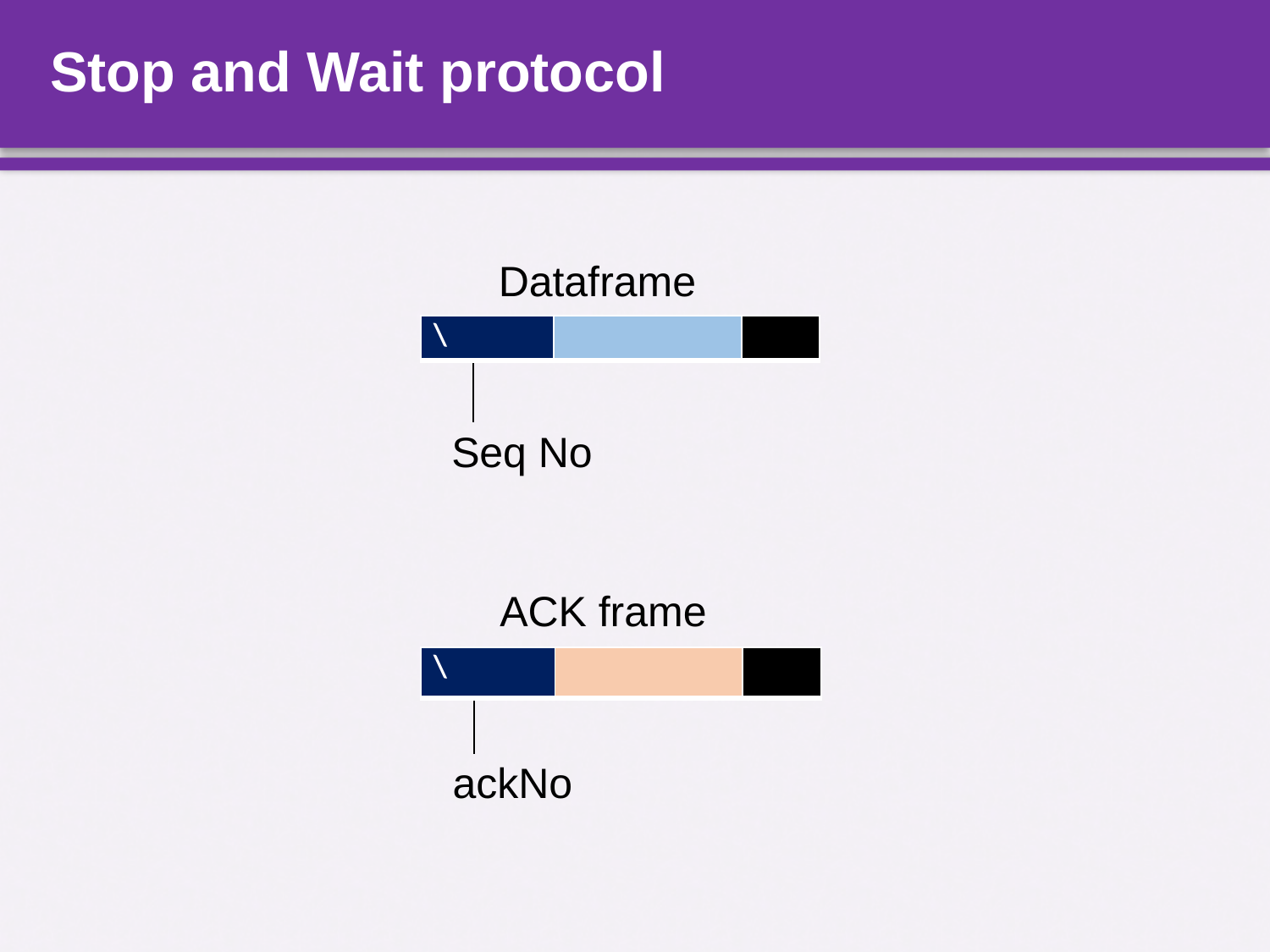

# Stop and Wait protocol
Dataframe
| \ |  |  |
| --- | --- | --- |
Seq No
ACK frame
| \ |  |  |
| --- | --- | --- |
ackNo